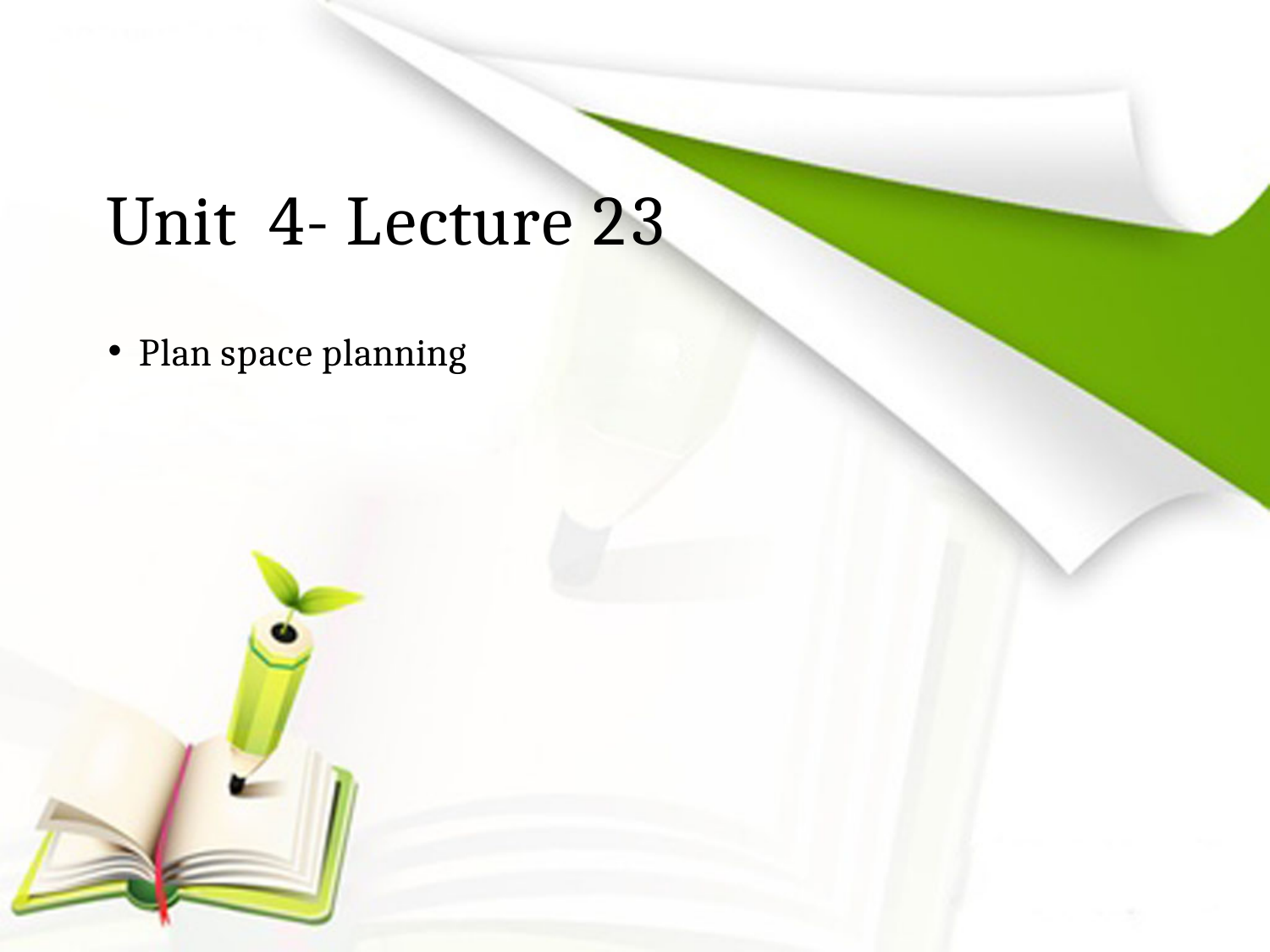

# Unit  4- Lecture 23
  Plan space planning